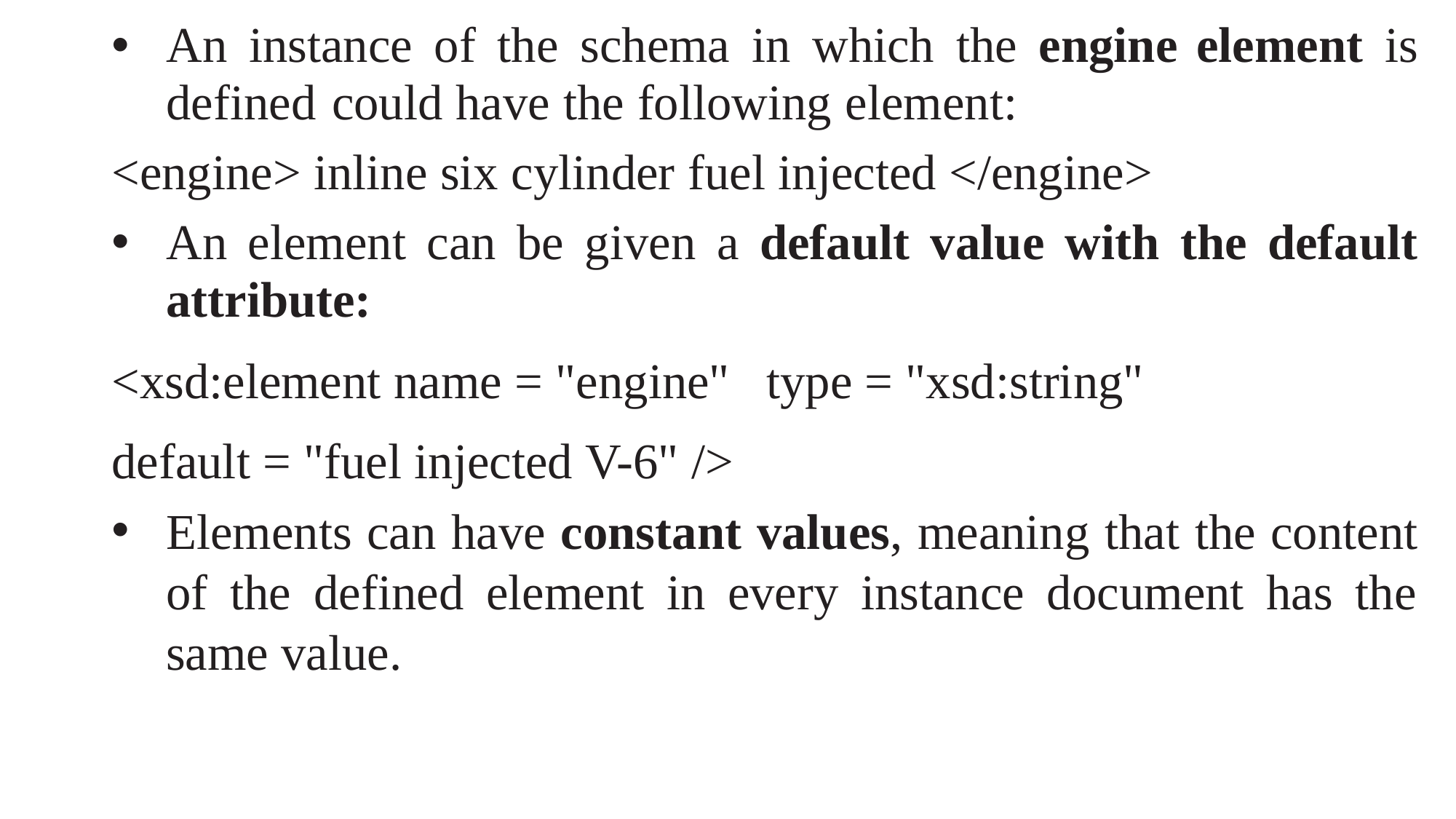

An instance of the schema in which the engine element is defined could have the following element:
<engine> inline six cylinder fuel injected </engine>
An element can be given a default value with the default attribute:
<xsd:element name = "engine"	type = "xsd:string"
default = "fuel injected V-6" />
Elements can have constant values, meaning that the content of the defined element in every instance document has the same value.